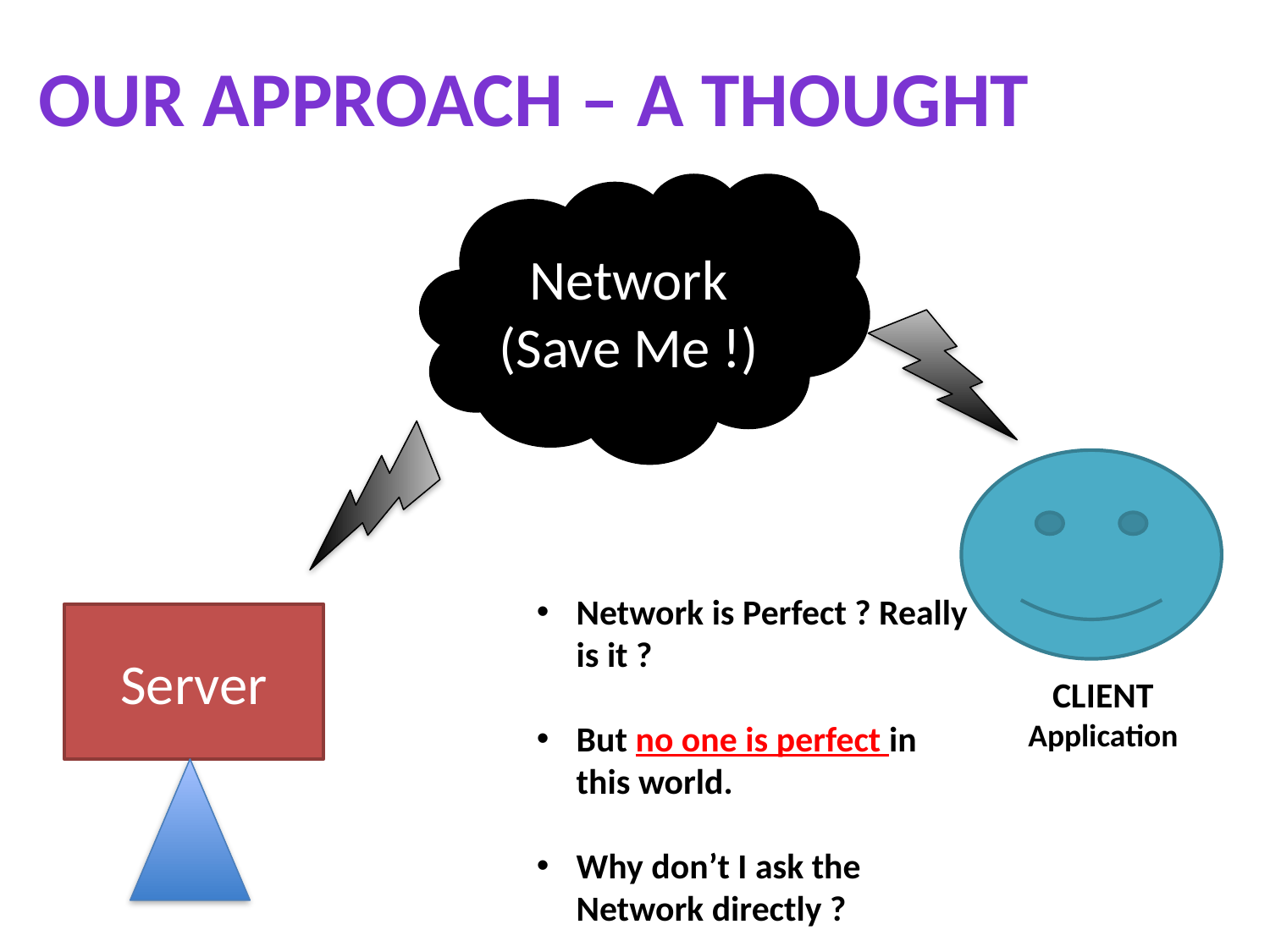

# Our Approach – A Thought
Network
(Save Me !)

Network is Perfect ? Really is it ?

But no one is perfect in this world.

Why don’t I ask the Network directly ?

Server
CLIENT
Application